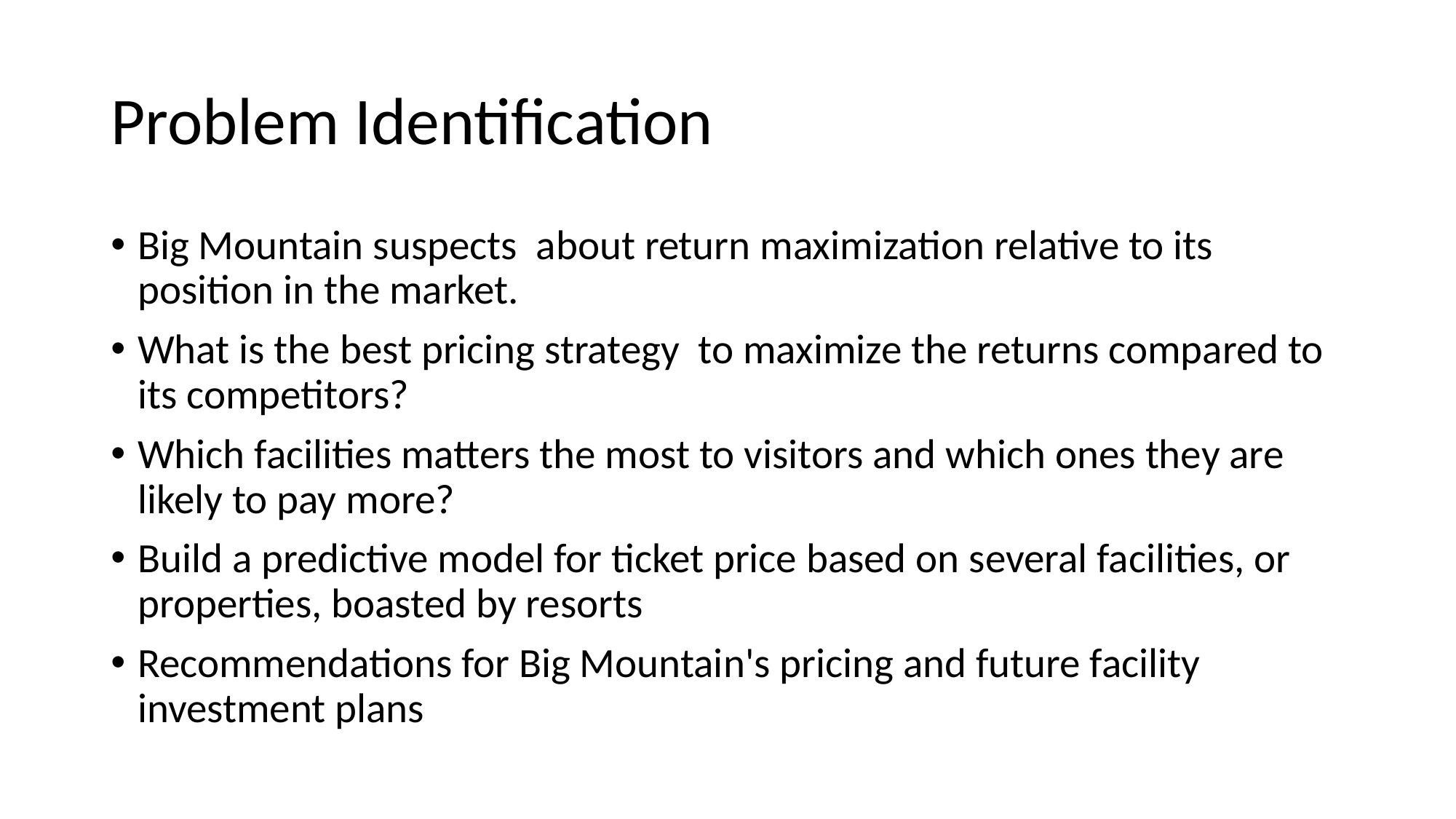

# Problem Identification
Big Mountain suspects  about return maximization relative to its position in the market.
What is the best pricing strategy  to maximize the returns compared to its competitors?
Which facilities matters the most to visitors and which ones they are likely to pay more?
Build a predictive model for ticket price based on several facilities, or properties, boasted by resorts
Recommendations for Big Mountain's pricing and future facility investment plans